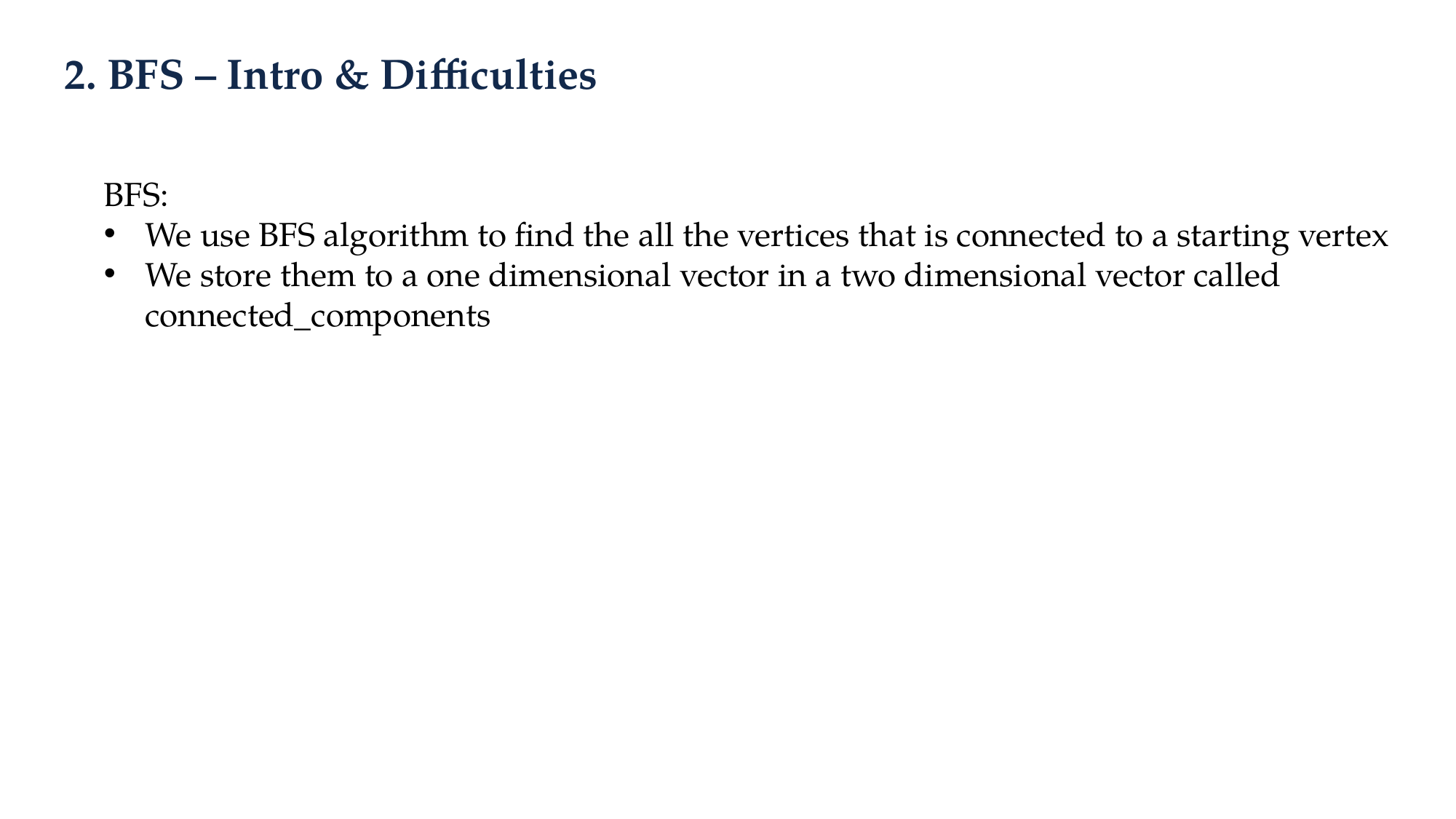

2. BFS – Intro & Difficulties
BFS:
We use BFS algorithm to find the all the vertices that is connected to a starting vertex
We store them to a one dimensional vector in a two dimensional vector called connected_components